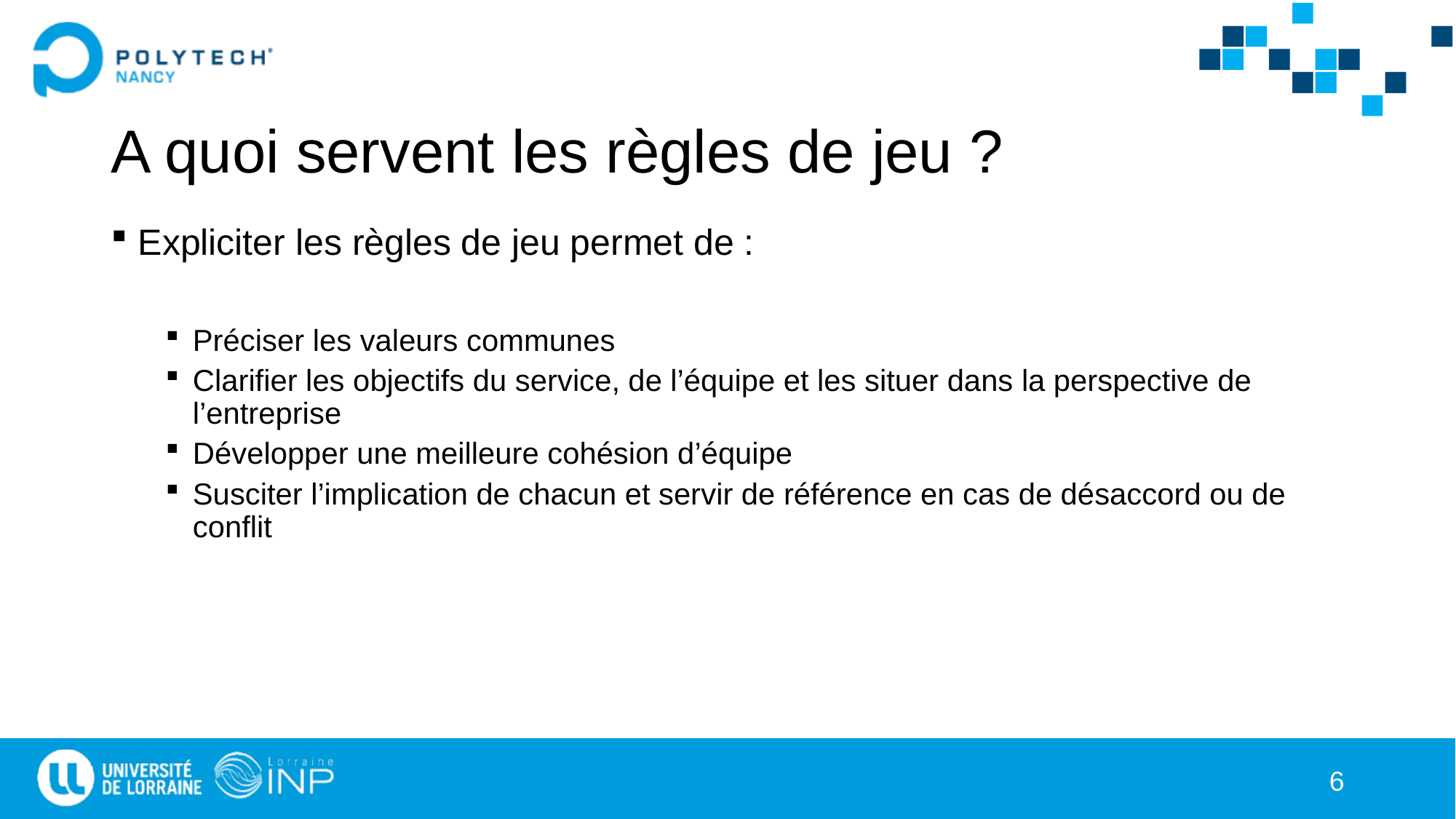

# A quoi servent les règles de jeu ?
Expliciter les règles de jeu permet de :

Préciser les valeurs communes
Clarifier les objectifs du service, de l’équipe et les situer dans la perspective de l’entreprise
Développer une meilleure cohésion d’équipe
Susciter l’implication de chacun et servir de référence en cas de désaccord ou de conflit